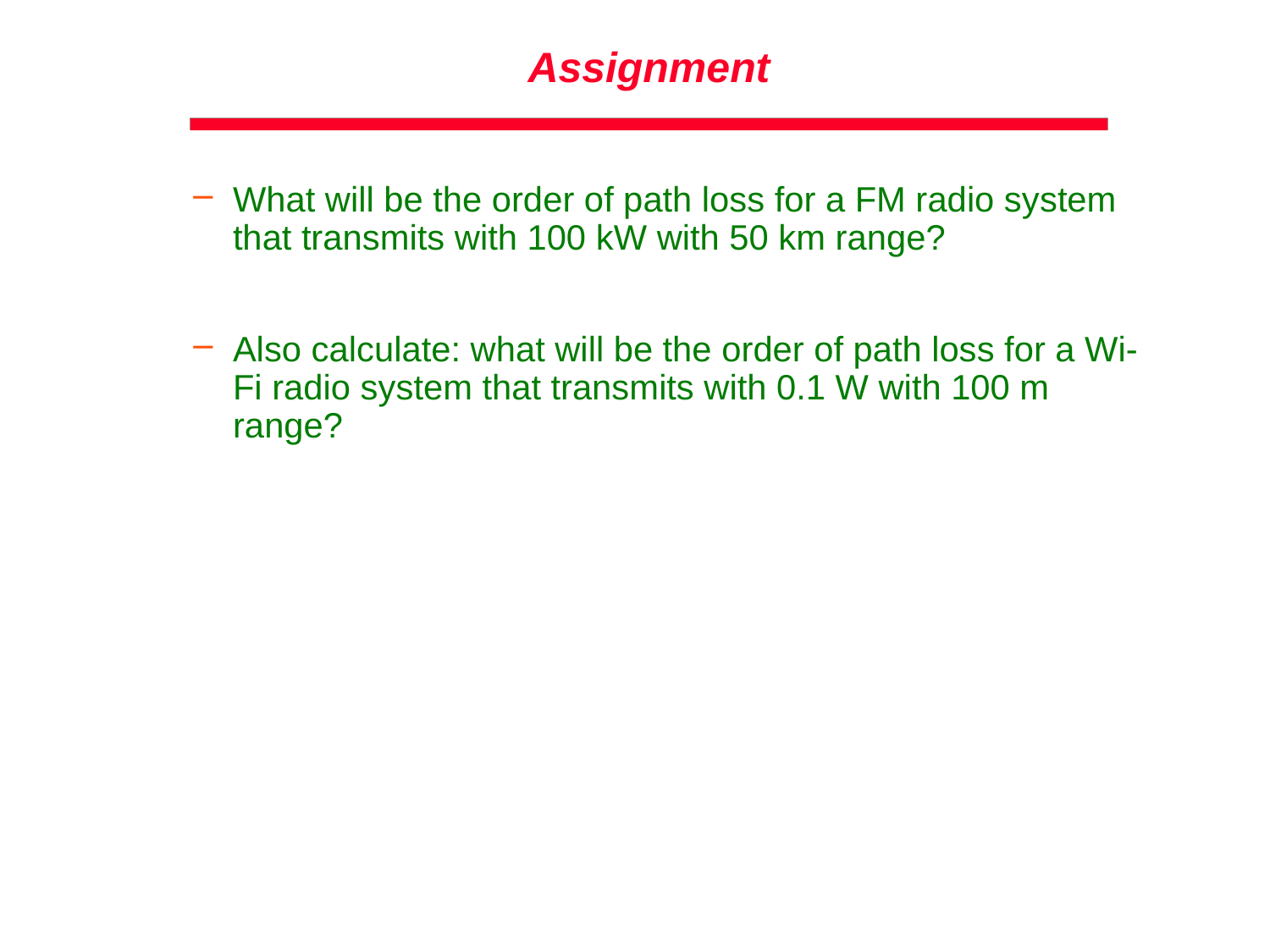

# Assignment
What will be the order of path loss for a FM radio system that transmits with 100 kW with 50 km range?

Also calculate: what will be the order of path loss for a Wi-Fi radio system that transmits with 0.1 W with 100 m range?